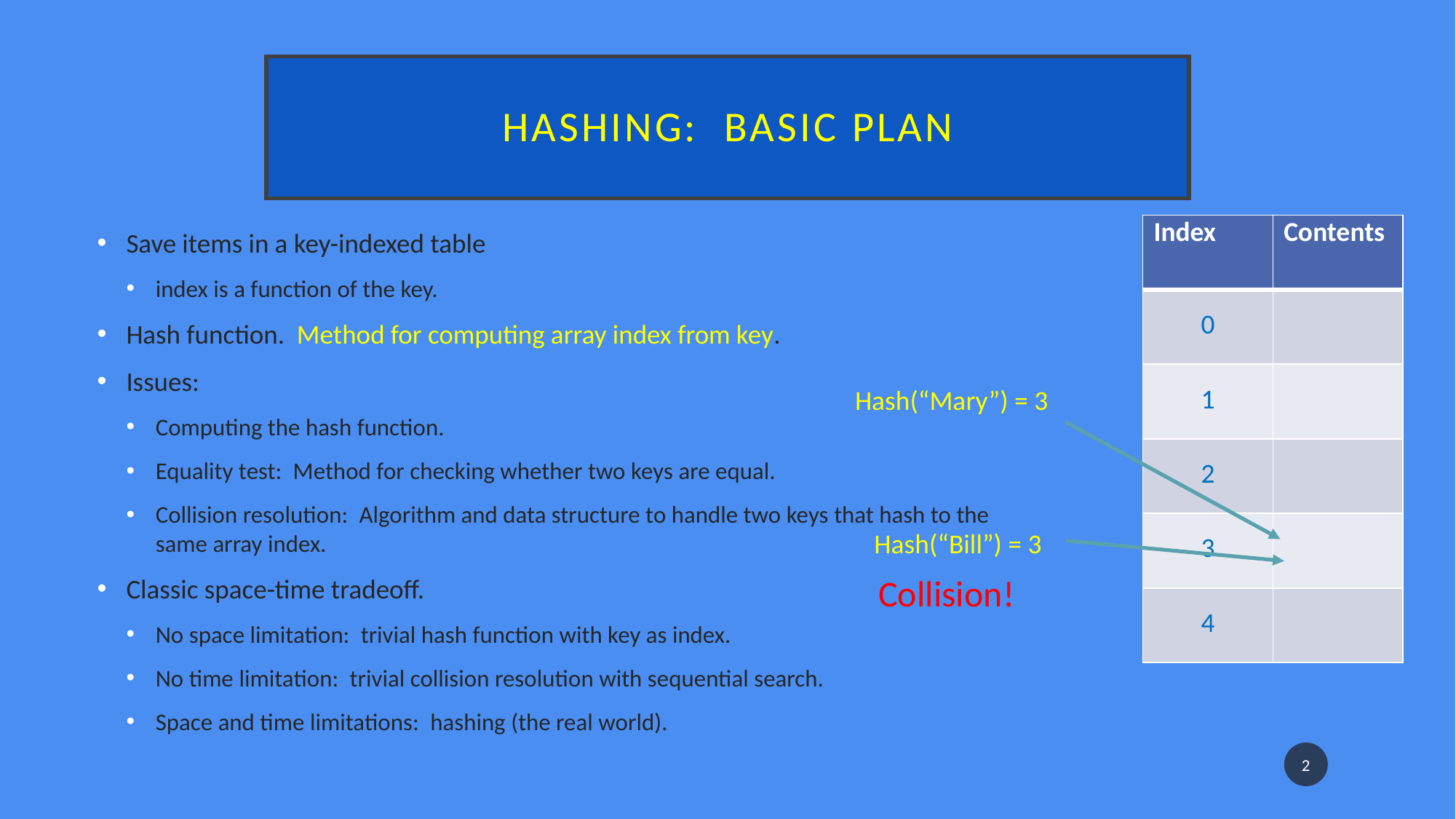

# Hashing:  basic plan
| Index | Contents |
| --- | --- |
| 0 |  |
| 1 |  |
| 2 |  |
| 3 | “Mary” |
| 4 |  |
| Index | Contents |
| --- | --- |
| 0 |  |
| 1 |  |
| 2 |  |
| 3 |  |
| 4 |  |
Save items in a key-indexed table
index is a function of the key.
Hash function.  Method for computing array index from key.
Issues:
Computing the hash function.
Equality test:  Method for checking whether two keys are equal.
Collision resolution:  Algorithm and data structure to handle two keys that hash to the same array index.
Classic space-time tradeoff.
No space limitation:  trivial hash function with key as index.
No time limitation:  trivial collision resolution with sequential search.
Space and time limitations:  hashing (the real world).

Hash(“Mary”) = 3
Hash(“Bill”) = 3
Collision!
2